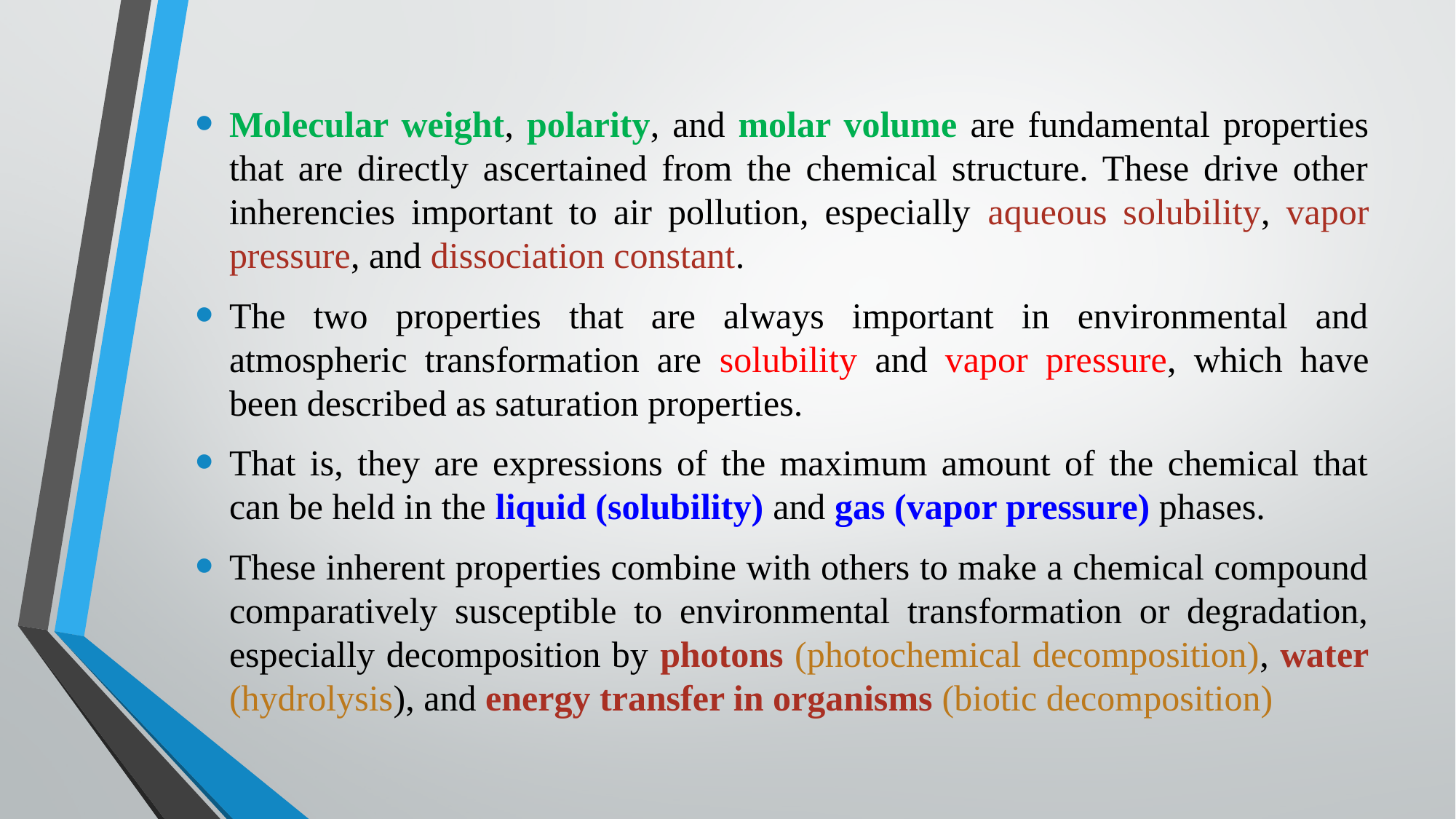

Molecular weight, polarity, and molar volume are fundamental properties that are directly ascertained from the chemical structure. These drive other inherencies important to air pollution, especially aqueous solubility, vapor pressure, and dissociation constant.
The two properties that are always important in environmental and atmospheric transformation are solubility and vapor pressure, which have been described as saturation properties.
That is, they are expressions of the maximum amount of the chemical that can be held in the liquid (solubility) and gas (vapor pressure) phases.
These inherent properties combine with others to make a chemical compound comparatively susceptible to environmental transformation or degradation, especially decomposition by photons (photochemical decomposition), water (hydrolysis), and energy transfer in organisms (biotic decomposition)